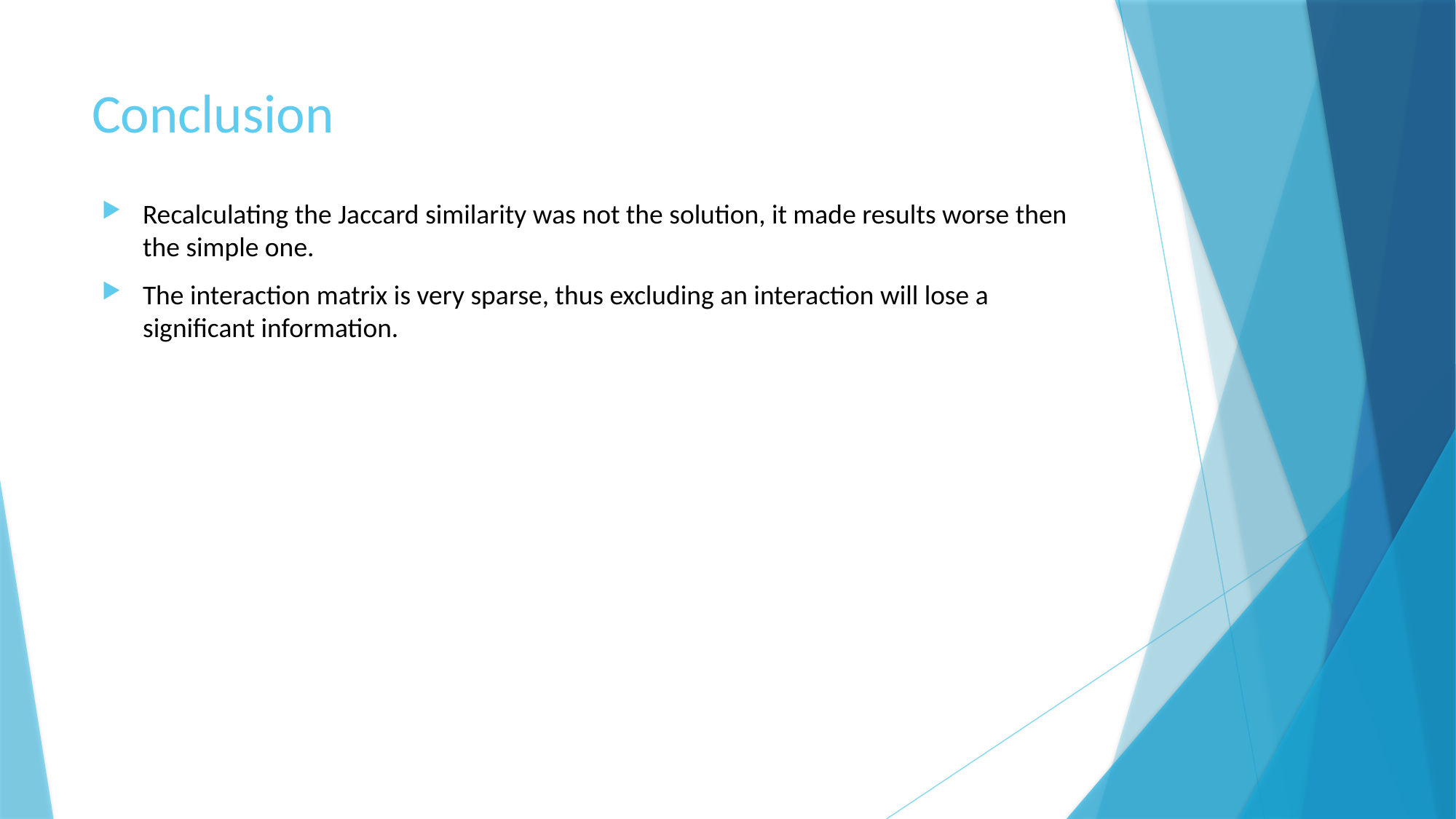

# Conclusion
Recalculating the Jaccard similarity was not the solution, it made results worse then the simple one.
The interaction matrix is very sparse, thus excluding an interaction will lose a significant information.